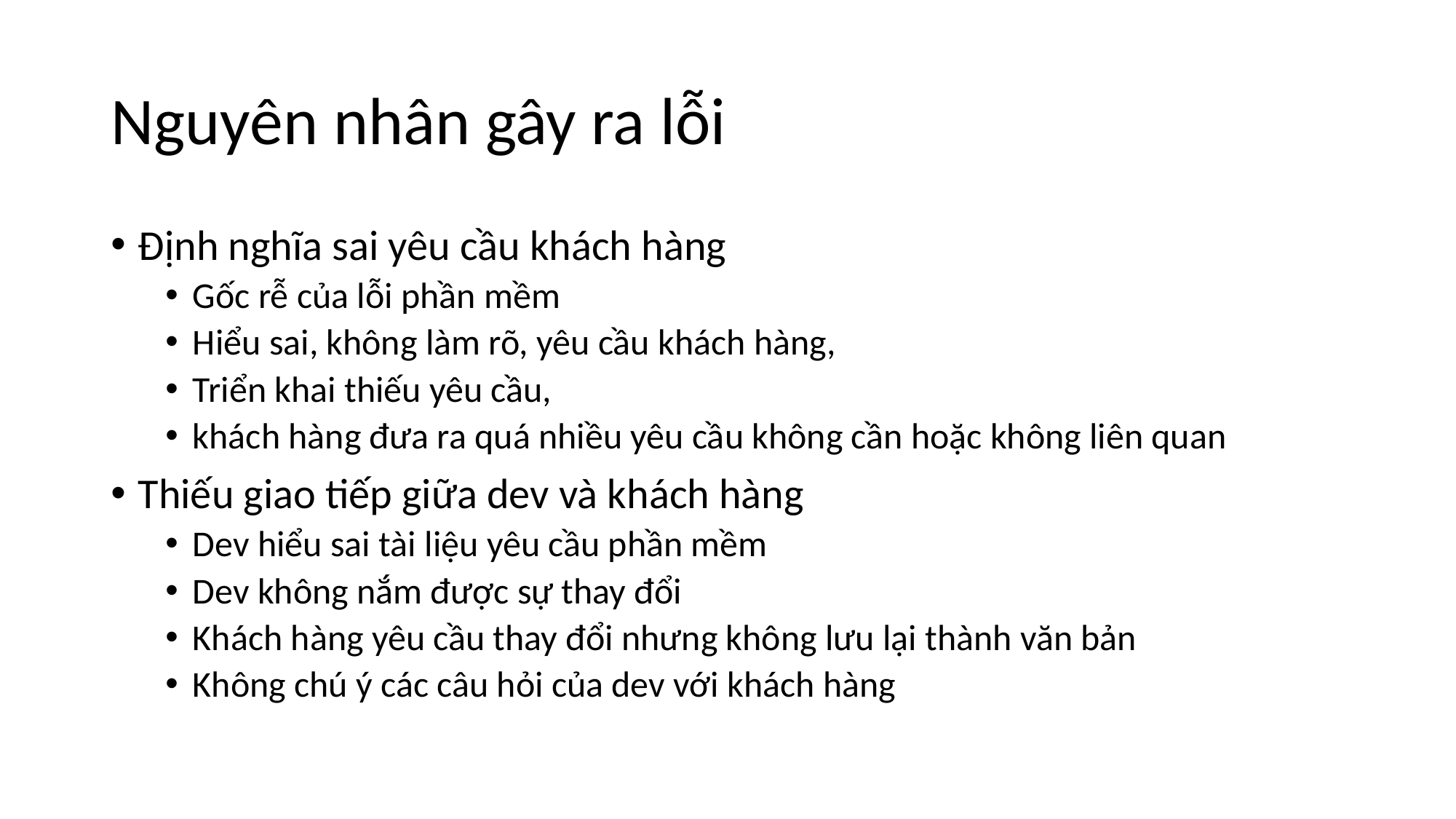

# Nguyên nhân gây ra lỗi
Định nghĩa sai yêu cầu khách hàng
Gốc rễ của lỗi phần mềm
Hiểu sai, không làm rõ, yêu cầu khách hàng,
Triển khai thiếu yêu cầu,
khách hàng đưa ra quá nhiều yêu cầu không cần hoặc không liên quan
Thiếu giao tiếp giữa dev và khách hàng
Dev hiểu sai tài liệu yêu cầu phần mềm
Dev không nắm được sự thay đổi
Khách hàng yêu cầu thay đổi nhưng không lưu lại thành văn bản
Không chú ý các câu hỏi của dev với khách hàng